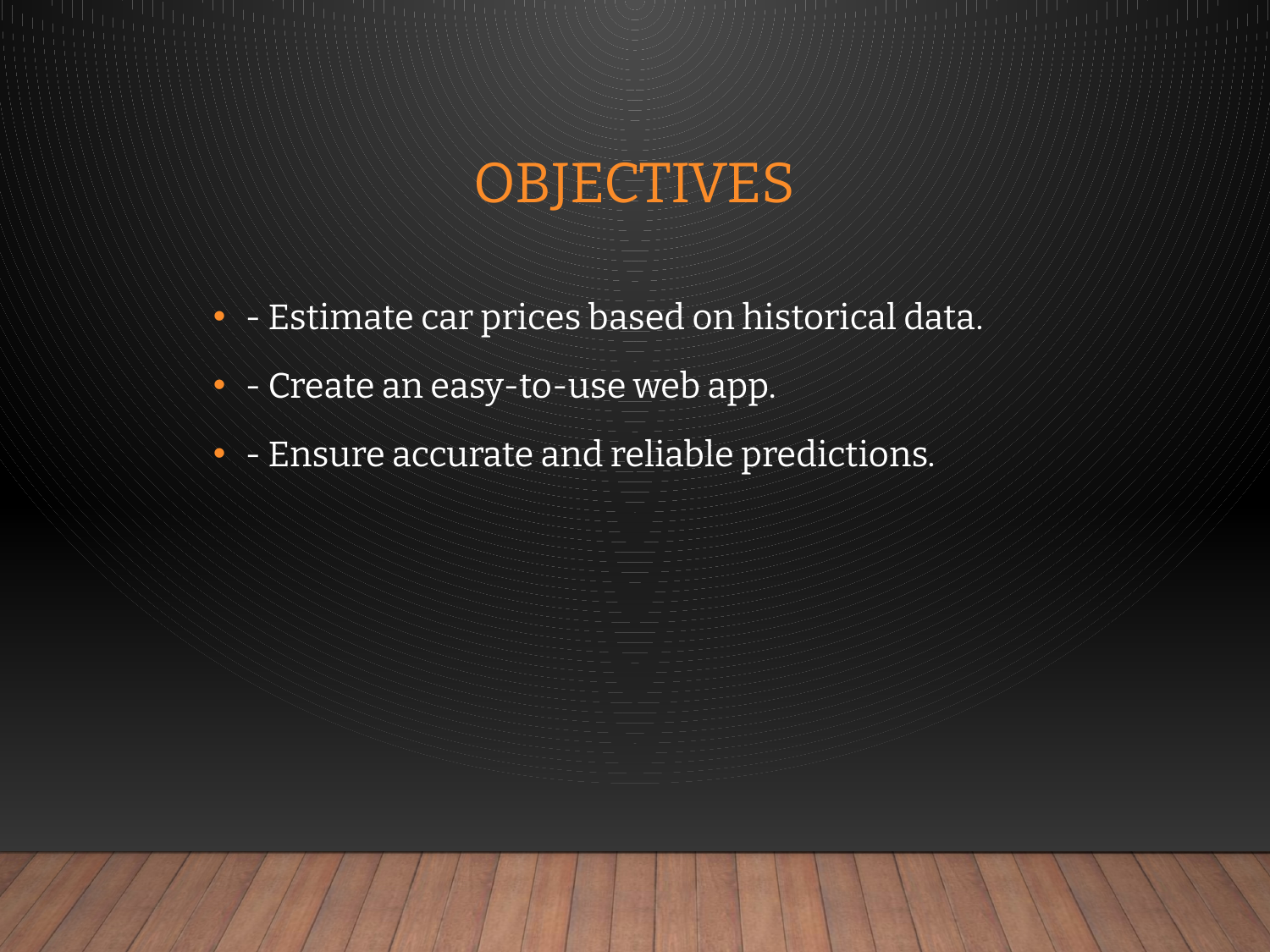

# Objectives
- Estimate car prices based on historical data.
- Create an easy-to-use web app.
- Ensure accurate and reliable predictions.